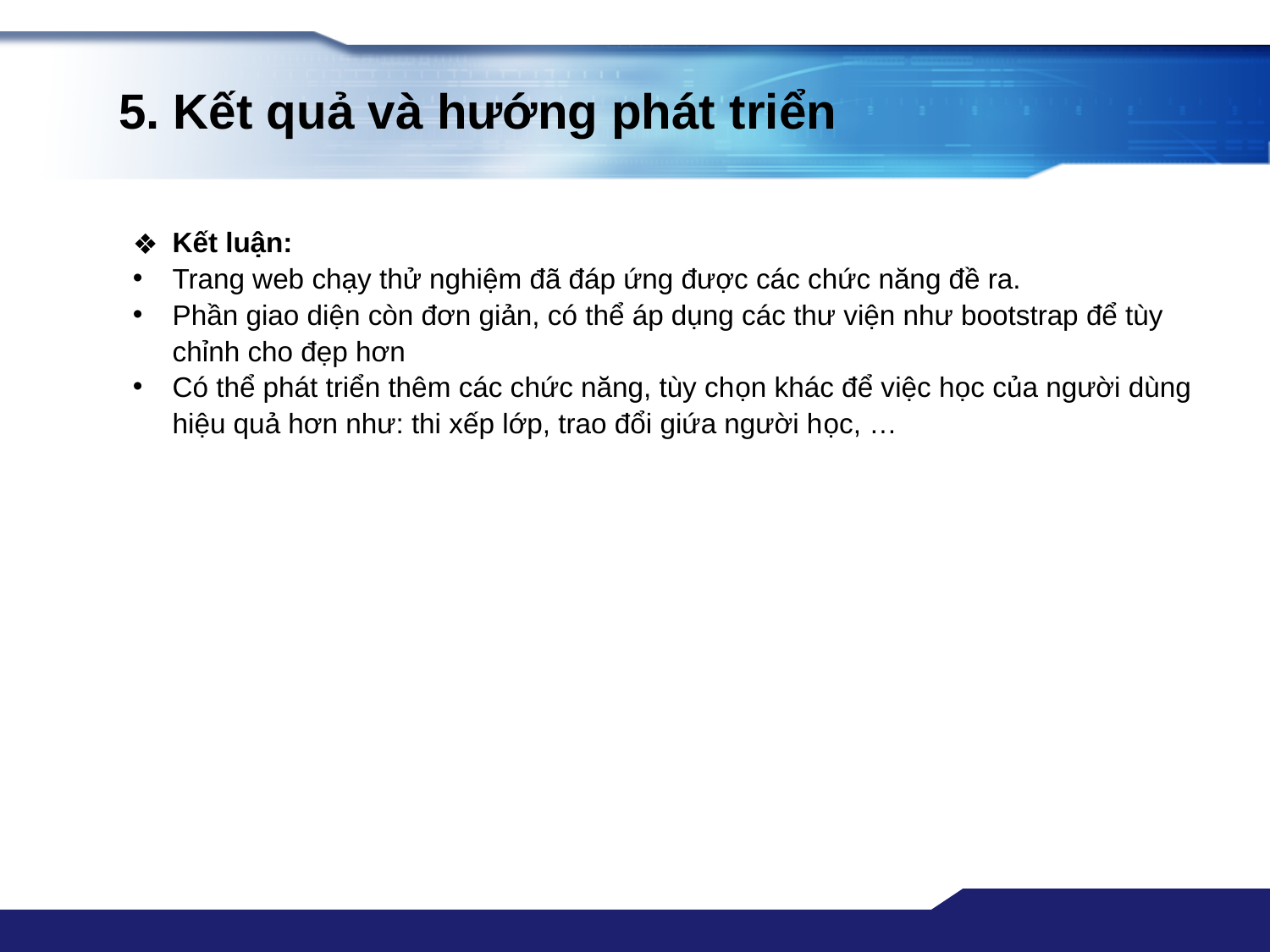

# 5. Kết quả và hướng phát triển
Kết luận:
Trang web chạy thử nghiệm đã đáp ứng được các chức năng đề ra.
Phần giao diện còn đơn giản, có thể áp dụng các thư viện như bootstrap để tùy chỉnh cho đẹp hơn
Có thể phát triển thêm các chức năng, tùy chọn khác để việc học của người dùng hiệu quả hơn như: thi xếp lớp, trao đổi giứa người học, …